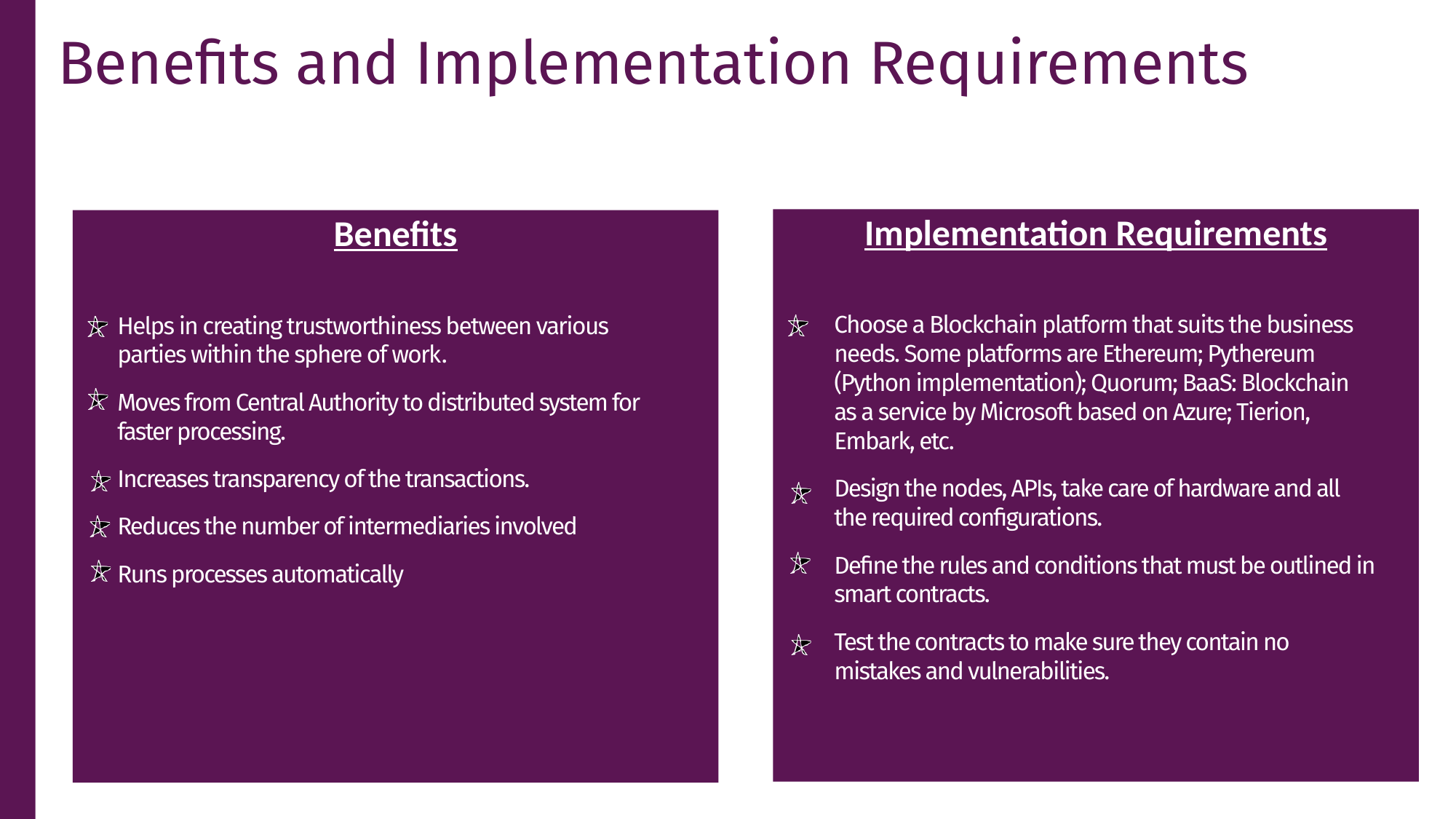

# Benefits and Implementation Requirements
Implementation Requirements
Benefits
Choose a Blockchain platform that suits the business needs. Some platforms are Ethereum; Pythereum (Python implementation); Quorum; BaaS: Blockchain as a service by Microsoft based on Azure; Tierion, Embark, etc.
Design the nodes, APIs, take care of hardware and all the required configurations.
Define the rules and conditions that must be outlined in smart contracts.
Test the contracts to make sure they contain no mistakes and vulnerabilities.

Helps in creating trustworthiness between various parties within the sphere of work.
Moves from Central Authority to distributed system for faster processing.
Increases transparency of the transactions.
Reduces the number of intermediaries involved
Runs processes automatically